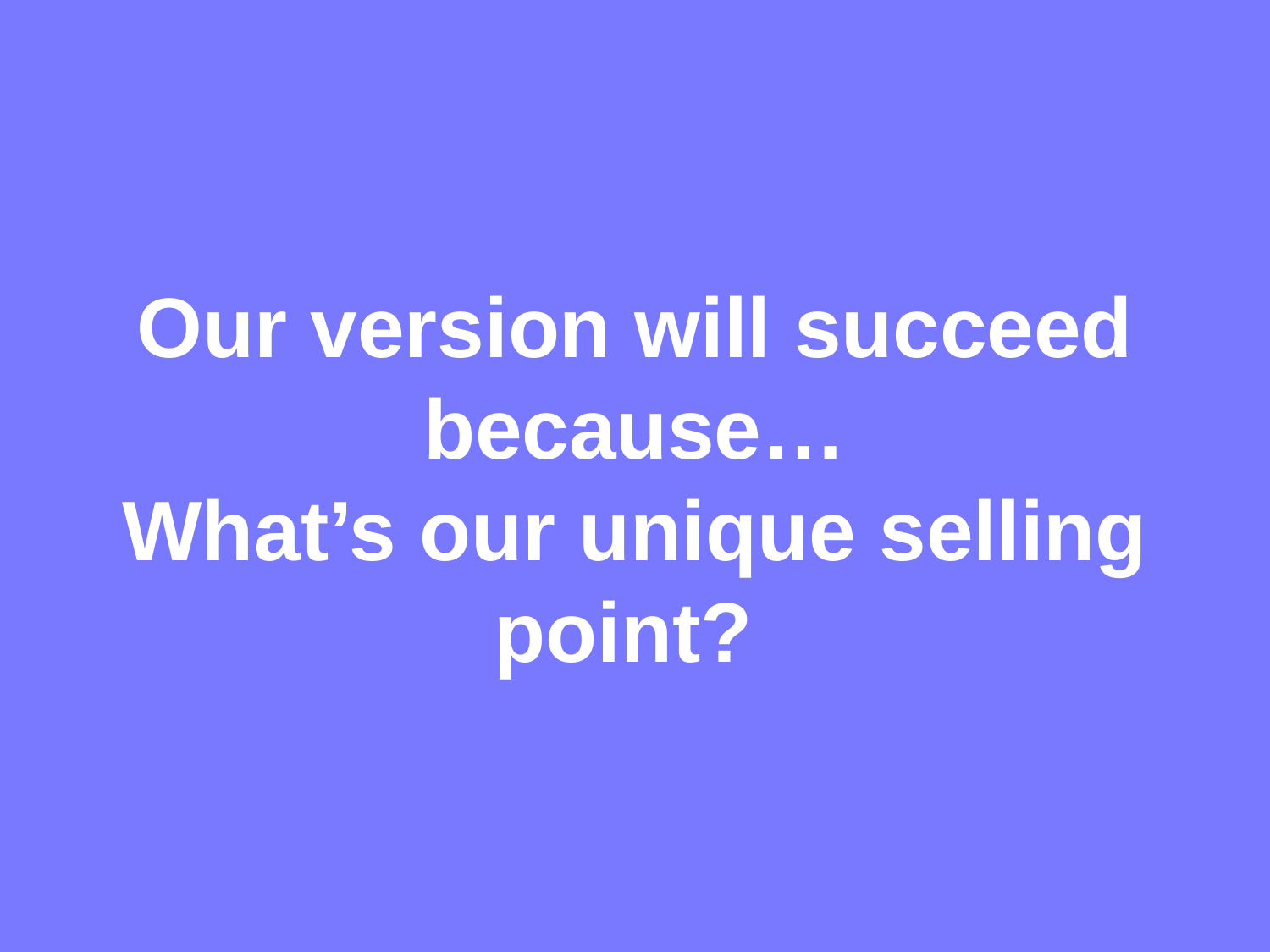

# Our version will succeed because…
What’s our unique selling point?